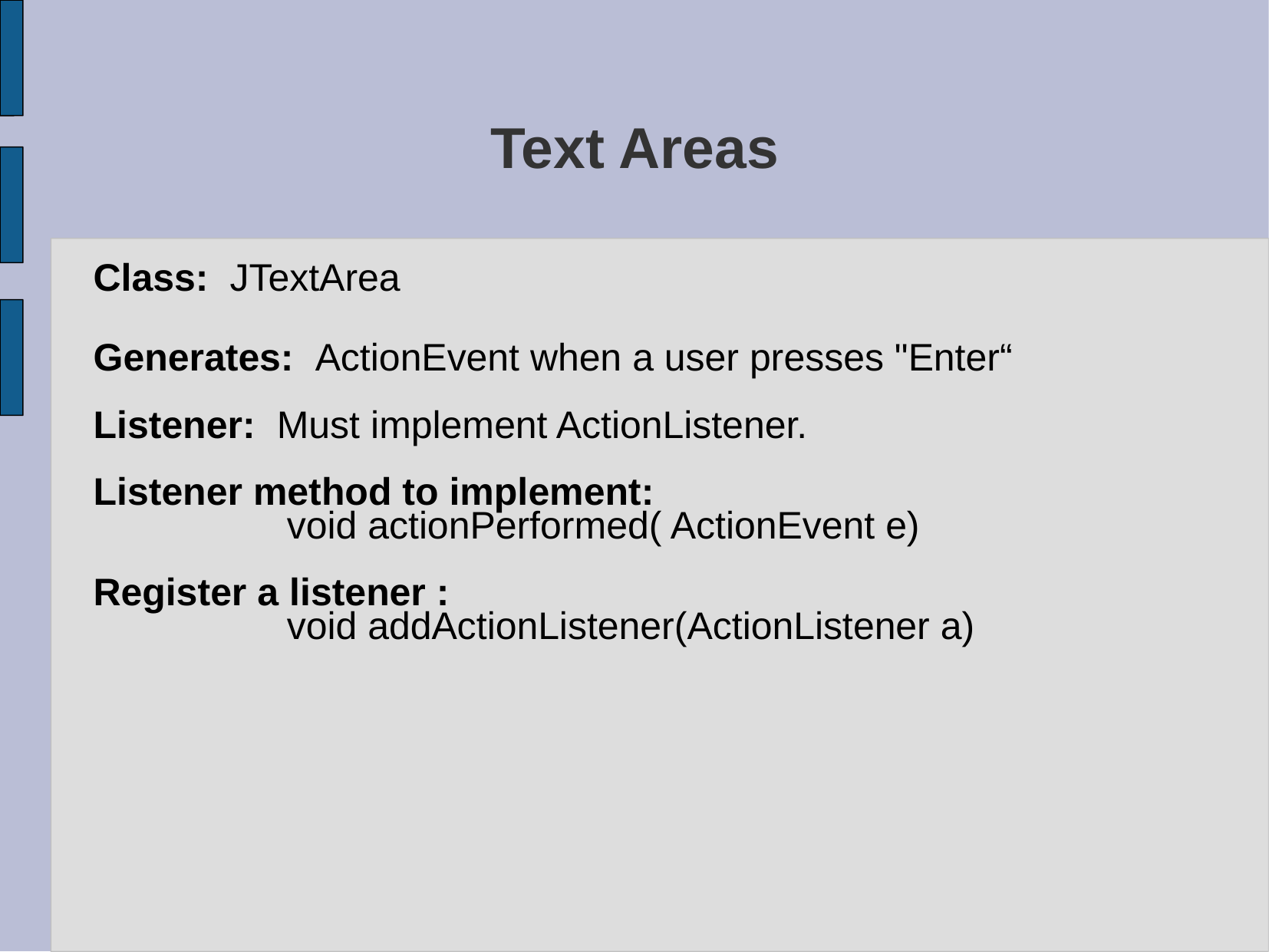

# Text Areas
Class:  JTextArea
Generates:  ActionEvent when a user presses "Enter“
Listener:  Must implement ActionListener.
Listener method to implement:
              void actionPerformed( ActionEvent e)
Register a listener :
              void addActionListener(ActionListener a)